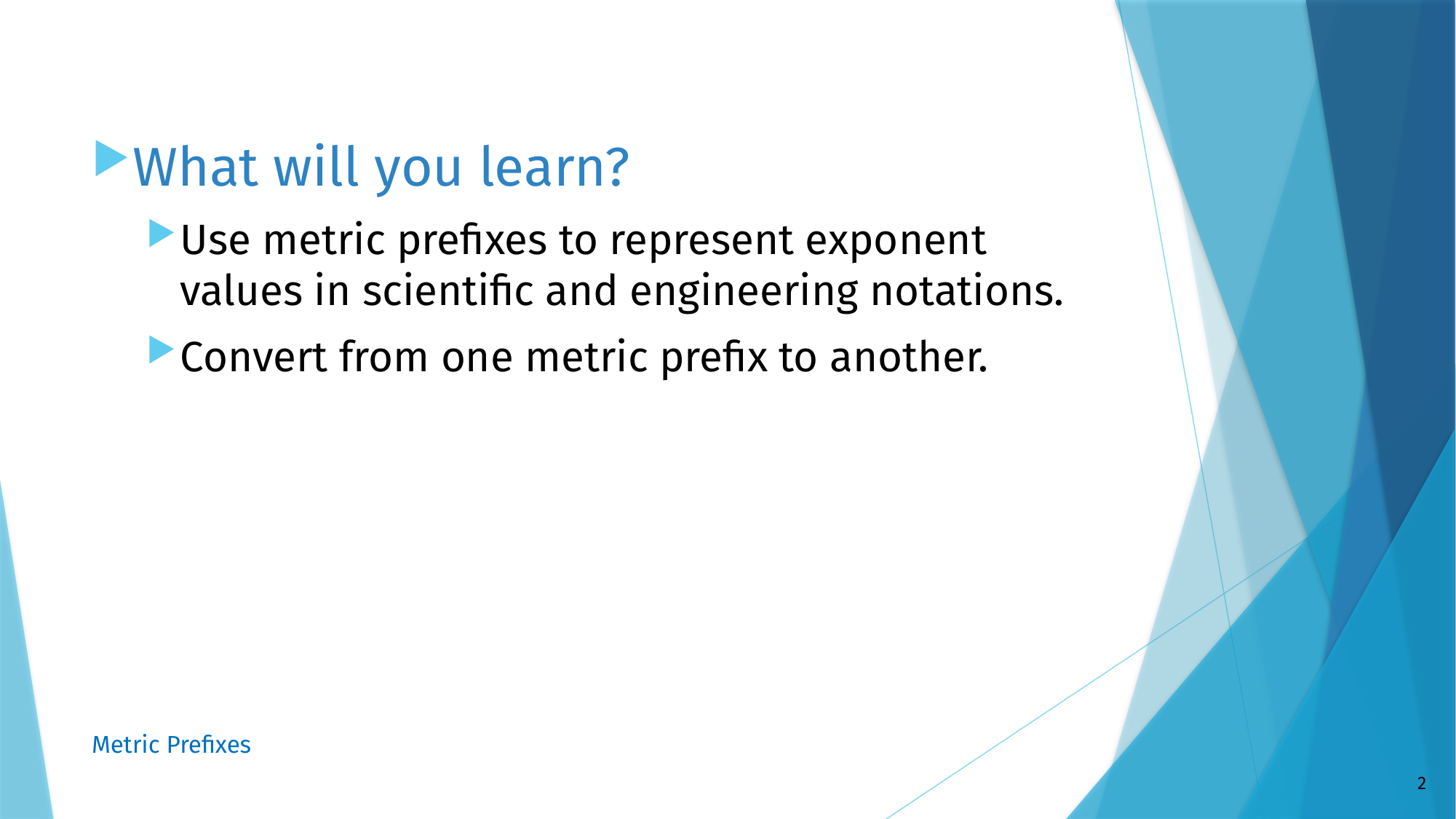

What will you learn?
Use metric prefixes to represent exponent values in scientific and engineering notations.
Convert from one metric prefix to another.
Metric Prefixes
2